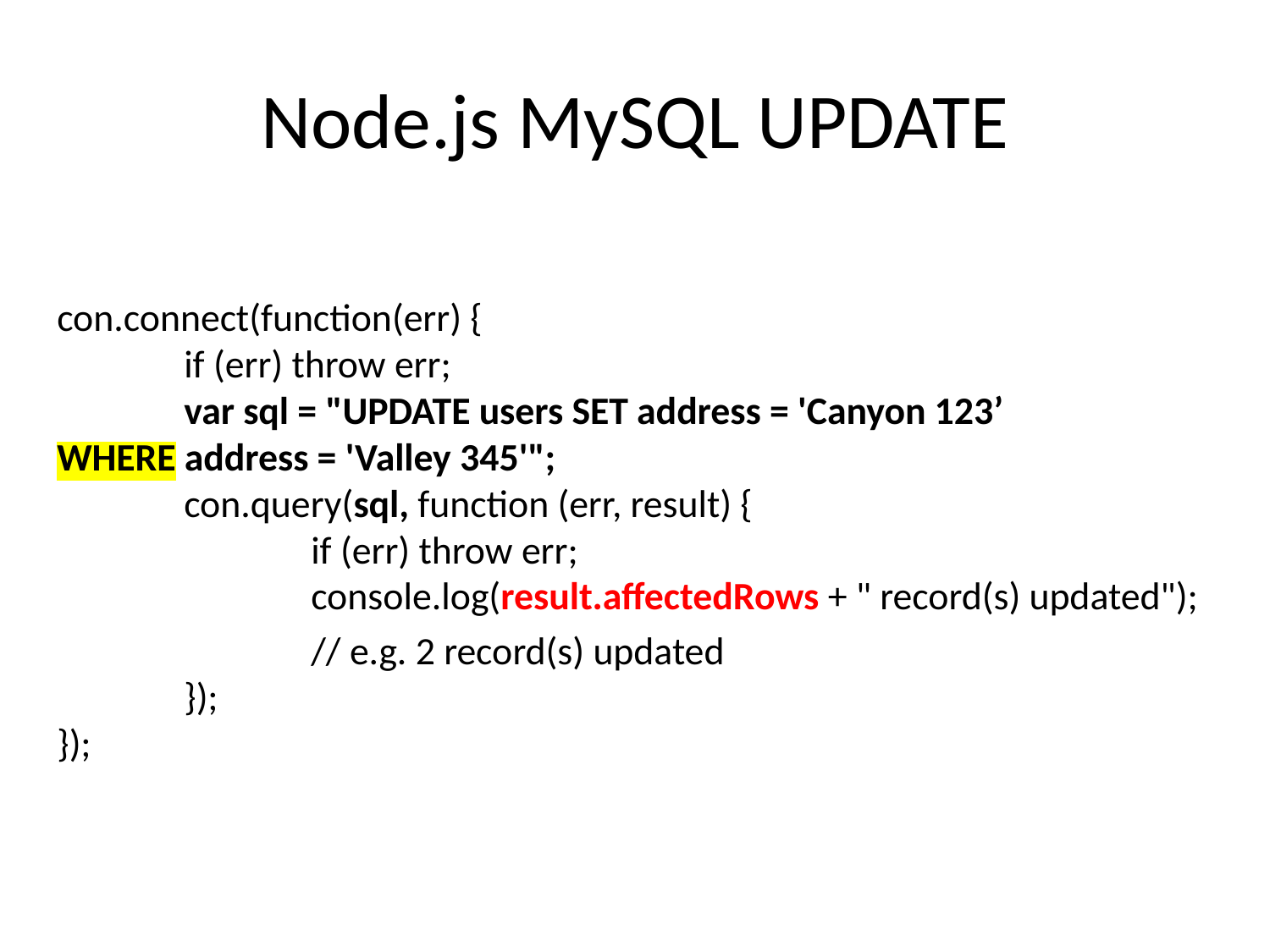

# Node.js MySQL UPDATE
con.connect(function(err) {
  	if (err) throw err;
  	var sql = "UPDATE users SET address = 'Canyon 123’ 		WHERE address = 'Valley 345'";
 	con.query(sql, function (err, result) {
   		if (err) throw err;
    		console.log(result.affectedRows + " record(s) updated");
		// e.g. 2 record(s) updated
  	});
});